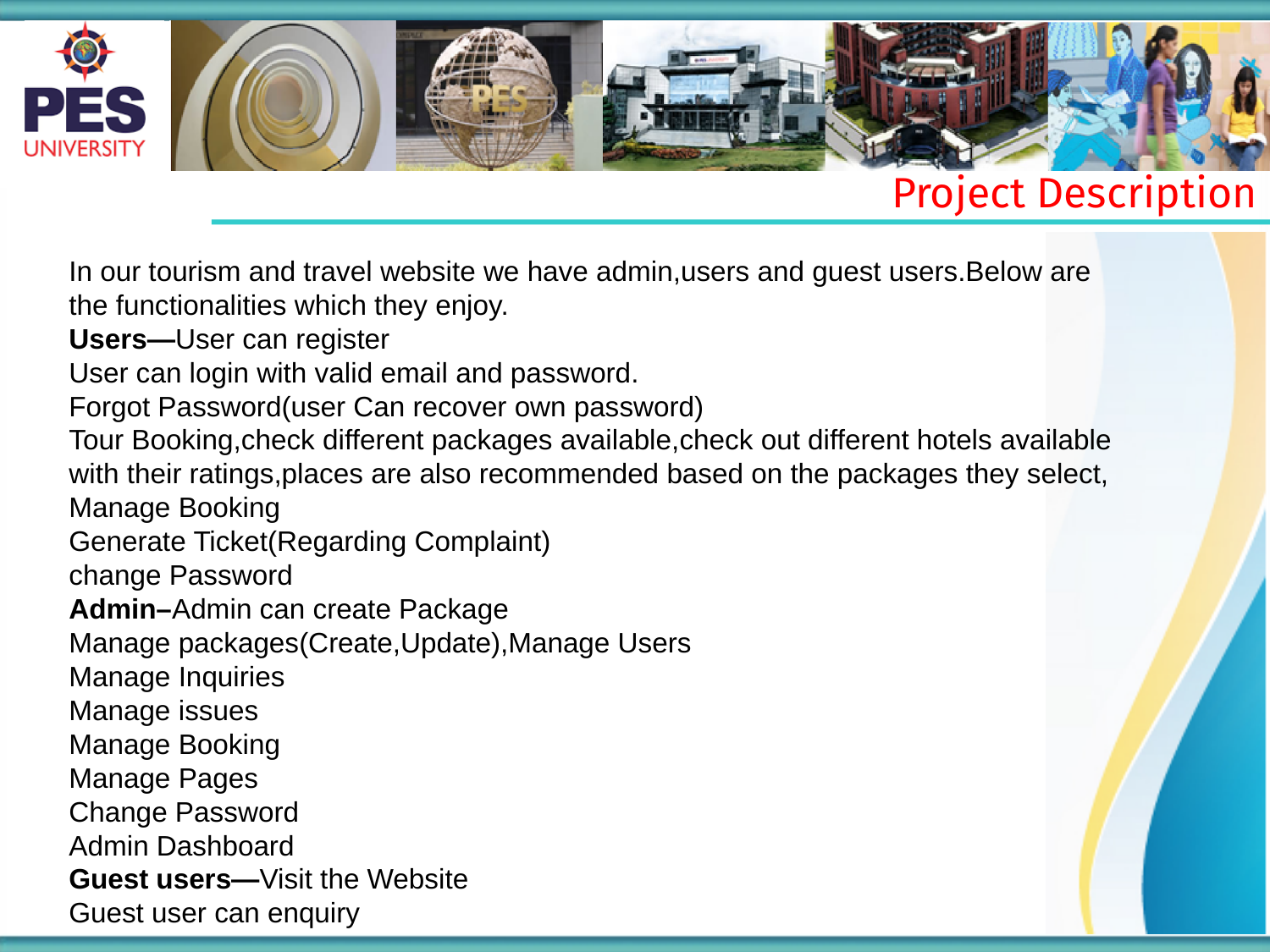

Project Description

In our tourism and travel website we have admin,users and guest users.Below are the functionalities which they enjoy.
Users—User can register
User can login with valid email and password.
Forgot Password(user Can recover own password)
Tour Booking,check different packages available,check out different hotels available with their ratings,places are also recommended based on the packages they select,
Manage Booking
Generate Ticket(Regarding Complaint)
change Password
Admin–Admin can create Package
Manage packages(Create,Update),Manage Users
Manage Inquiries
Manage issues
Manage Booking
Manage Pages
Change Password
Admin Dashboard
Guest users—Visit the Website
Guest user can enquiry